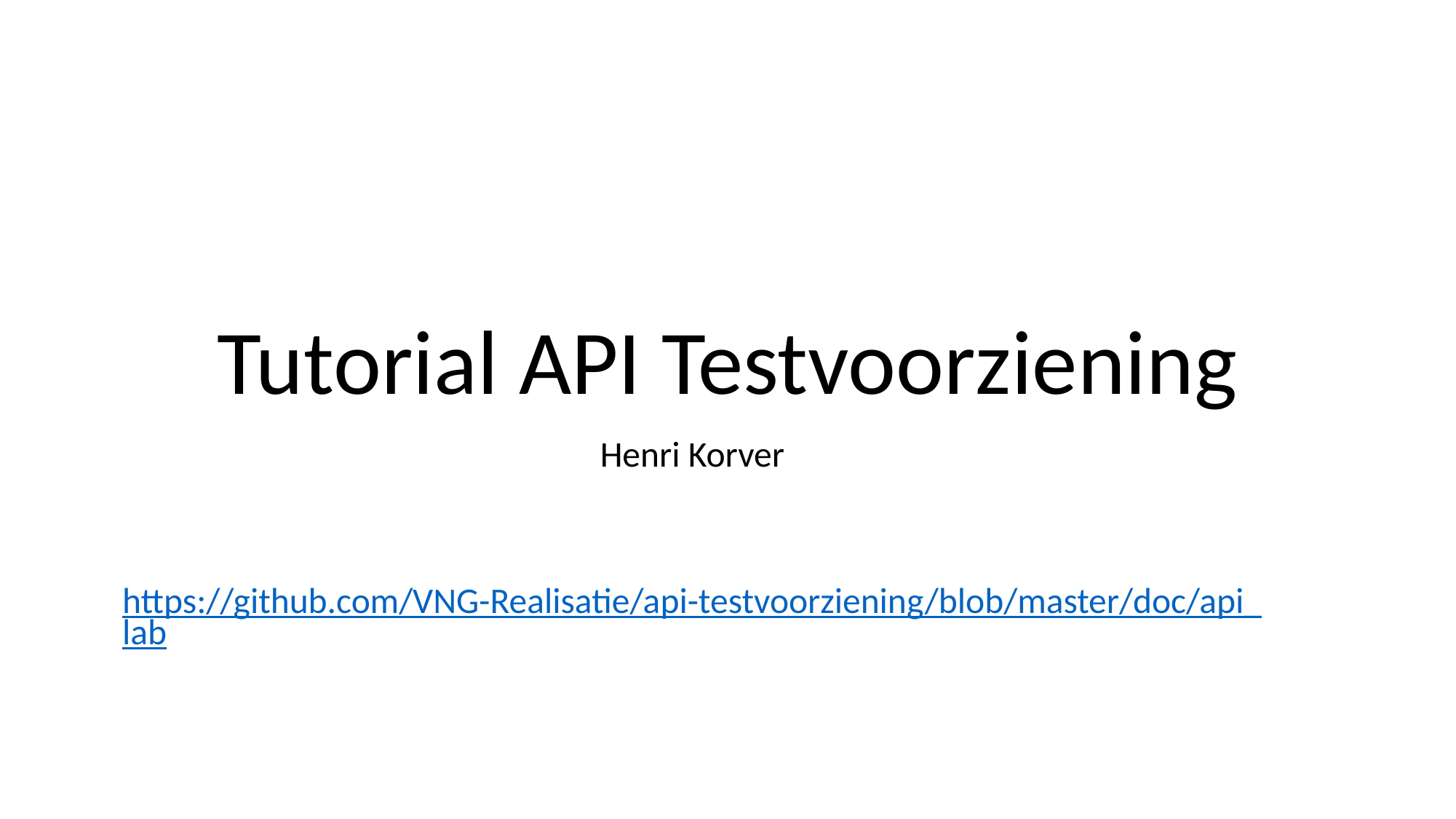

# Tutorial API Testvoorziening
Henri Korver

https://github.com/VNG-Realisatie/api-testvoorziening/blob/master/doc/api_lab